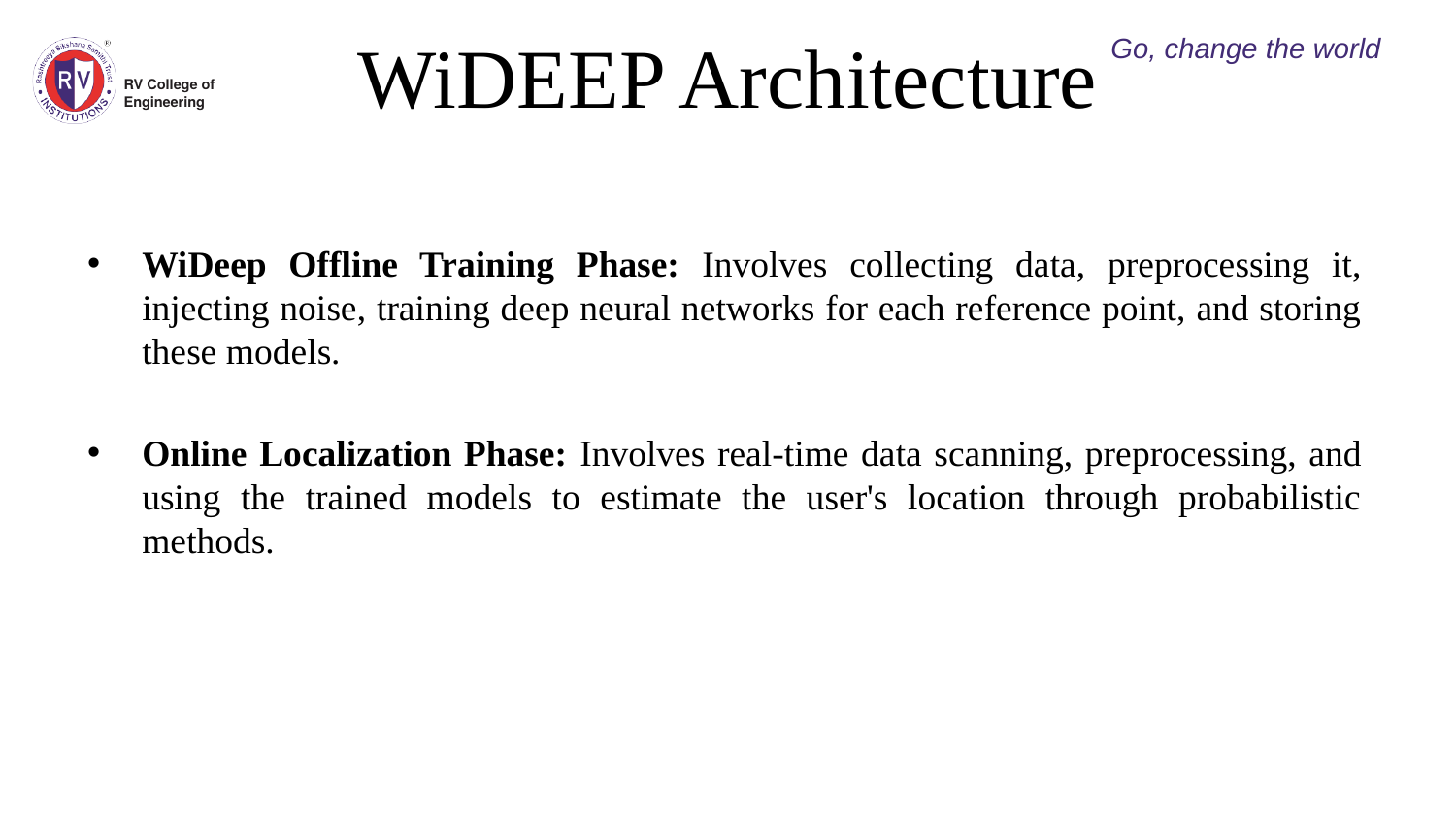

WiDEEP Architecture
Go, change the world

RV College of
Engineering

WiDeep Offline Training Phase: Involves collecting data, preprocessing it, injecting noise, training deep neural networks for each reference point, and storing these models.

Online Localization Phase: Involves real-time data scanning, preprocessing, and using the trained models to estimate the user's location through probabilistic methods.